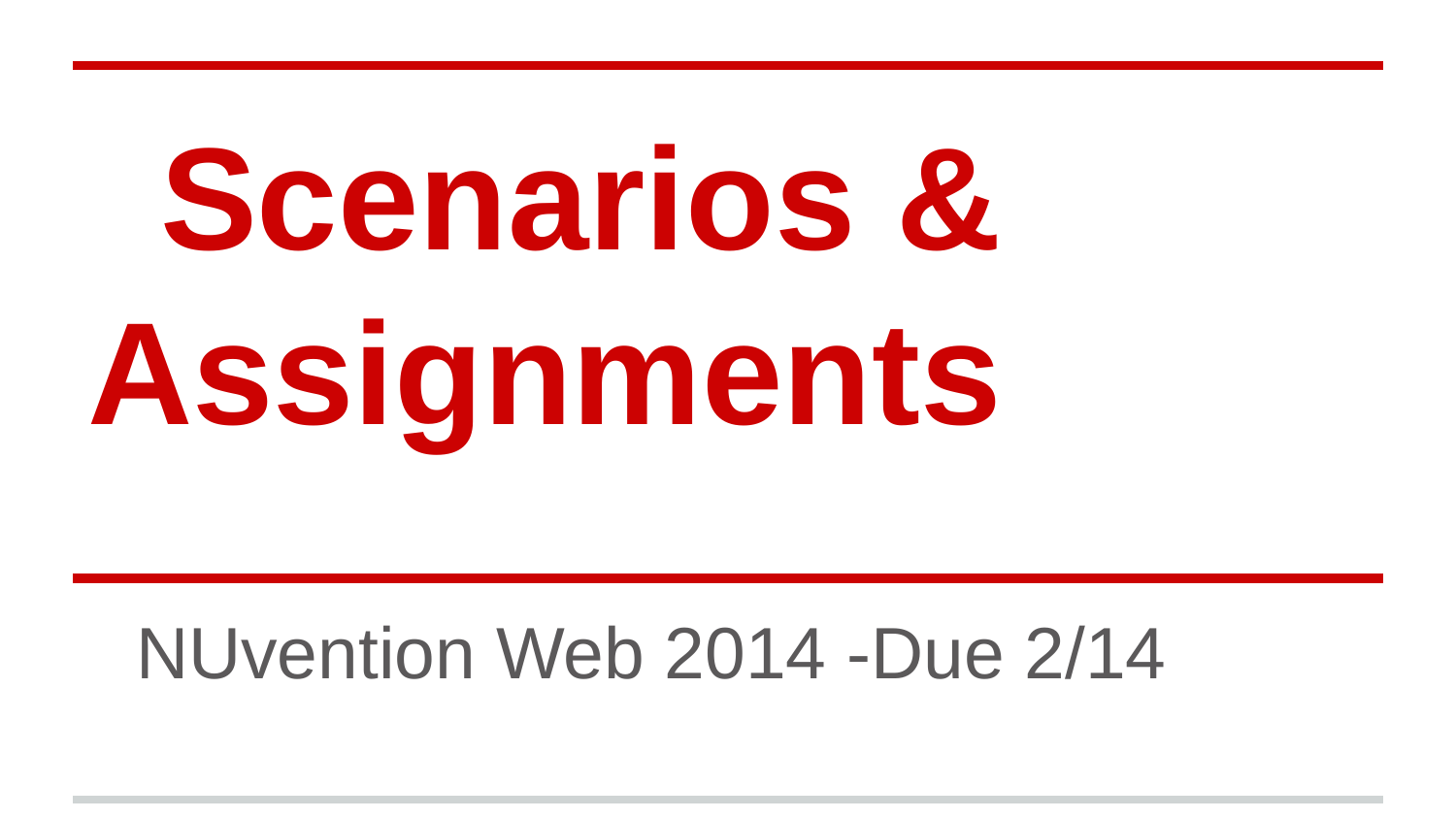

# Scenarios & Assignments
NUvention Web 2014 -Due 2/14